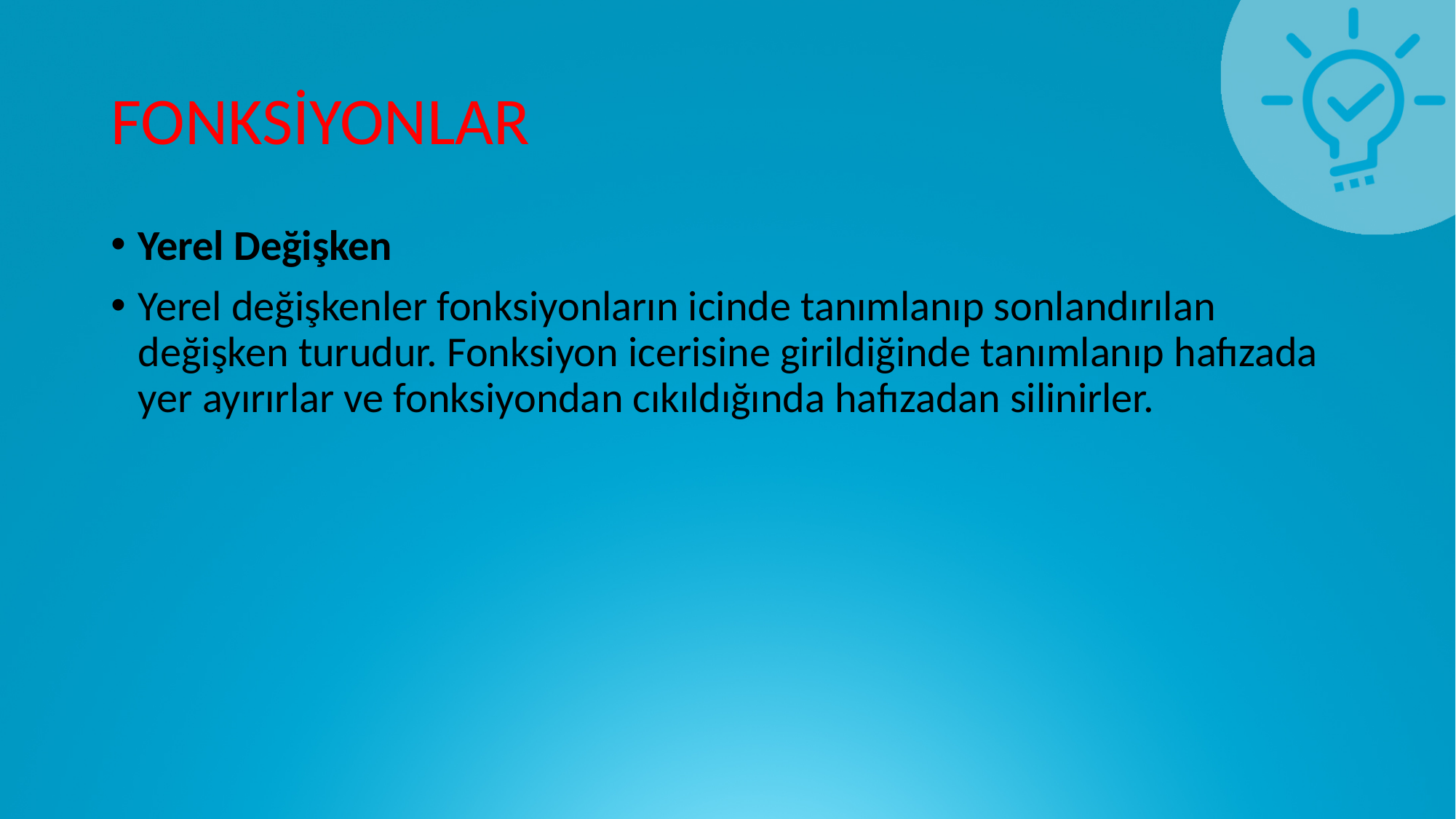

# FONKSİYONLAR
Yerel Değişken
Yerel değişkenler fonksiyonların icinde tanımlanıp sonlandırılan değişken turudur. Fonksiyon icerisine girildiğinde tanımlanıp hafızada yer ayırırlar ve fonksiyondan cıkıldığında hafızadan silinirler.